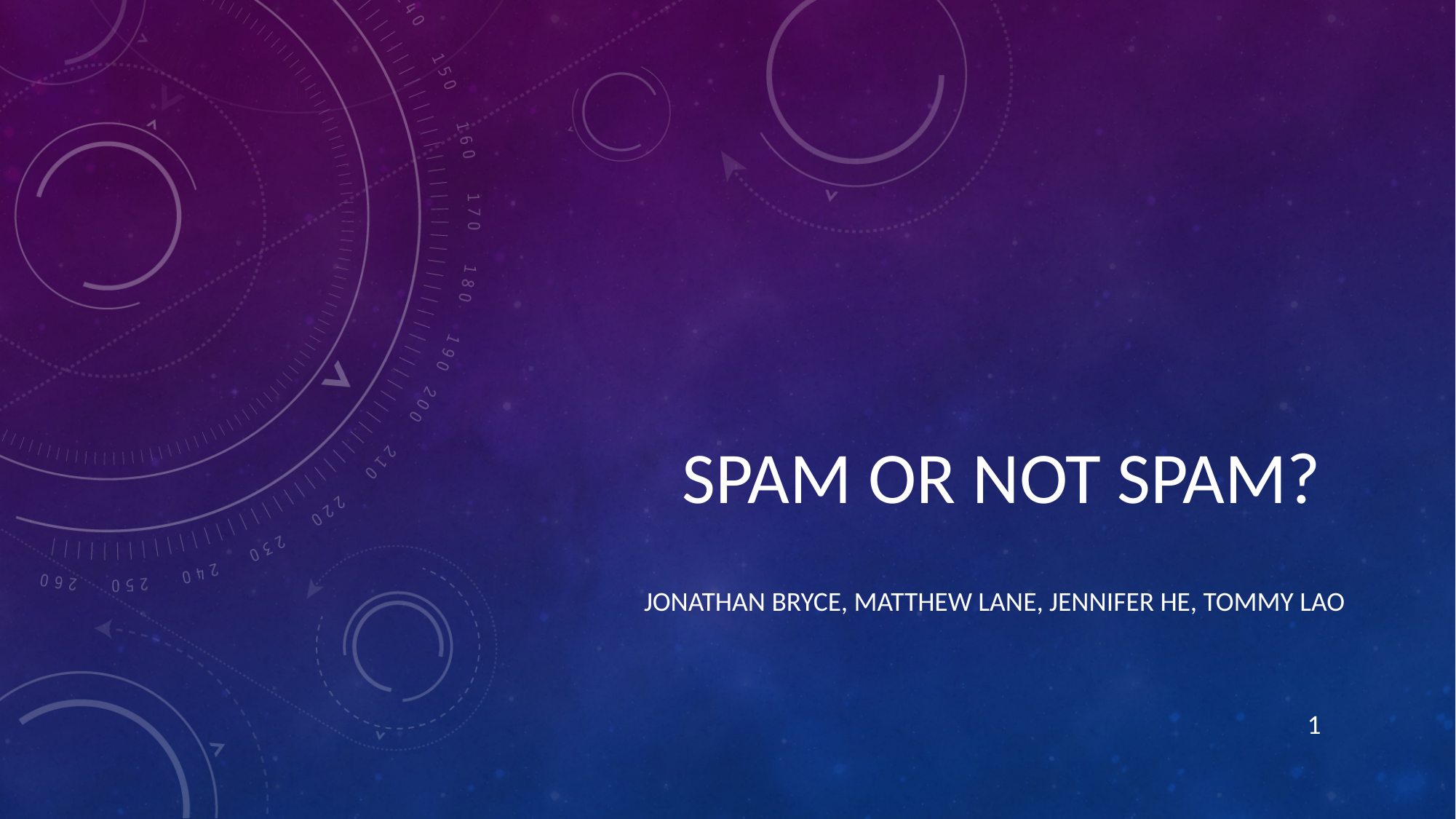

# SPAM OR NOT SPAM?
JONATHAN BRYCE, MATTHEW LANE, JENNIFER HE, TOMMY LAO
1